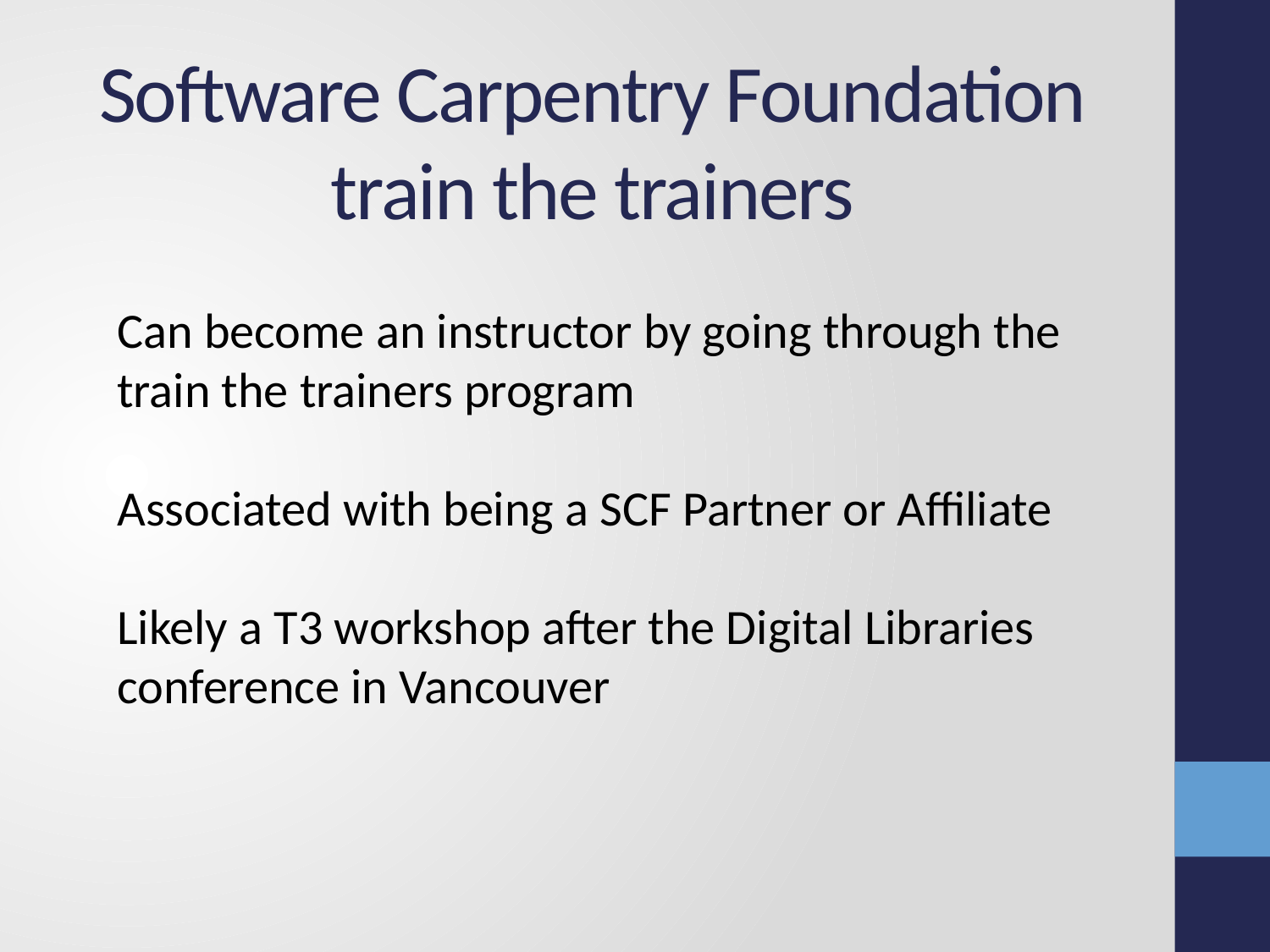

# Software Carpentry Foundation train the trainers
Can become an instructor by going through the train the trainers program

Associated with being a SCF Partner or Affiliate

Likely a T3 workshop after the Digital Libraries conference in Vancouver